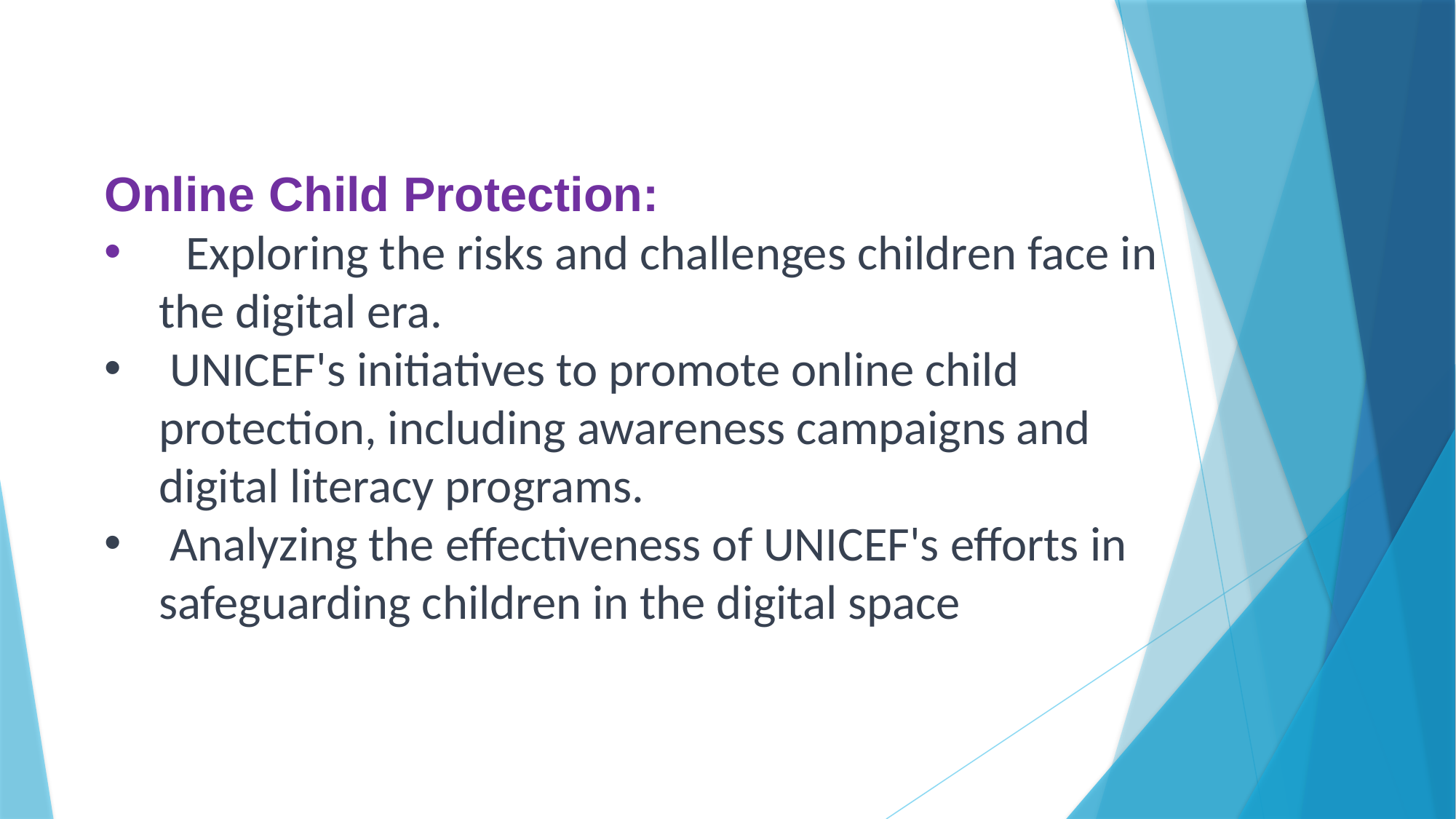

Online Child Protection:
  Exploring the risks and challenges children face in the digital era.
 UNICEF's initiatives to promote online child protection, including awareness campaigns and digital literacy programs.
 Analyzing the effectiveness of UNICEF's efforts in safeguarding children in the digital space